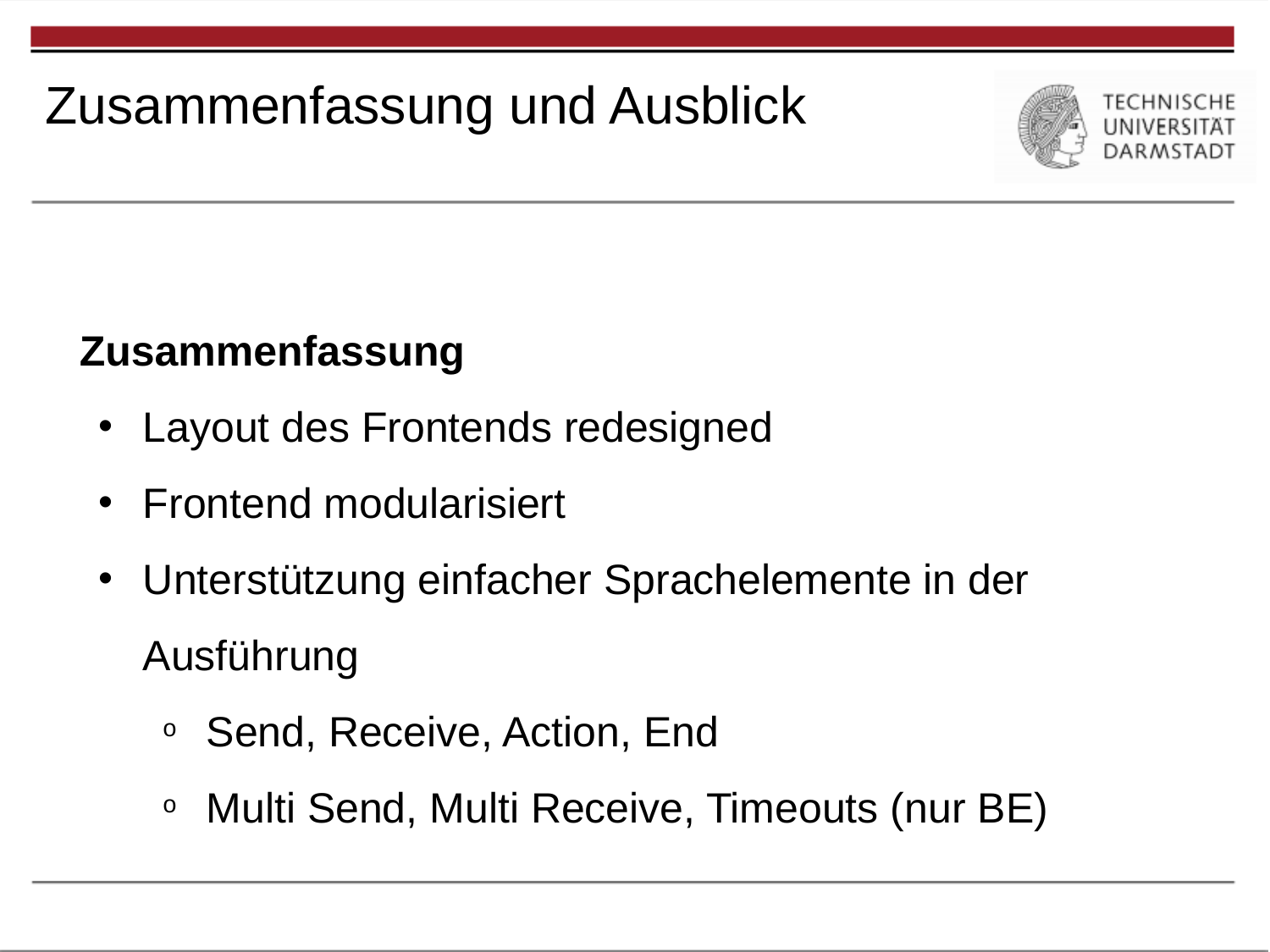

Zusammenfassung und Ausblick
# Gliederung

Zusammenfassung
Layout des Frontends redesigned
Frontend modularisiert
Unterstützung einfacher Sprachelemente in der Ausführung
Send, Receive, Action, End
Multi Send, Multi Receive, Timeouts (nur BE)